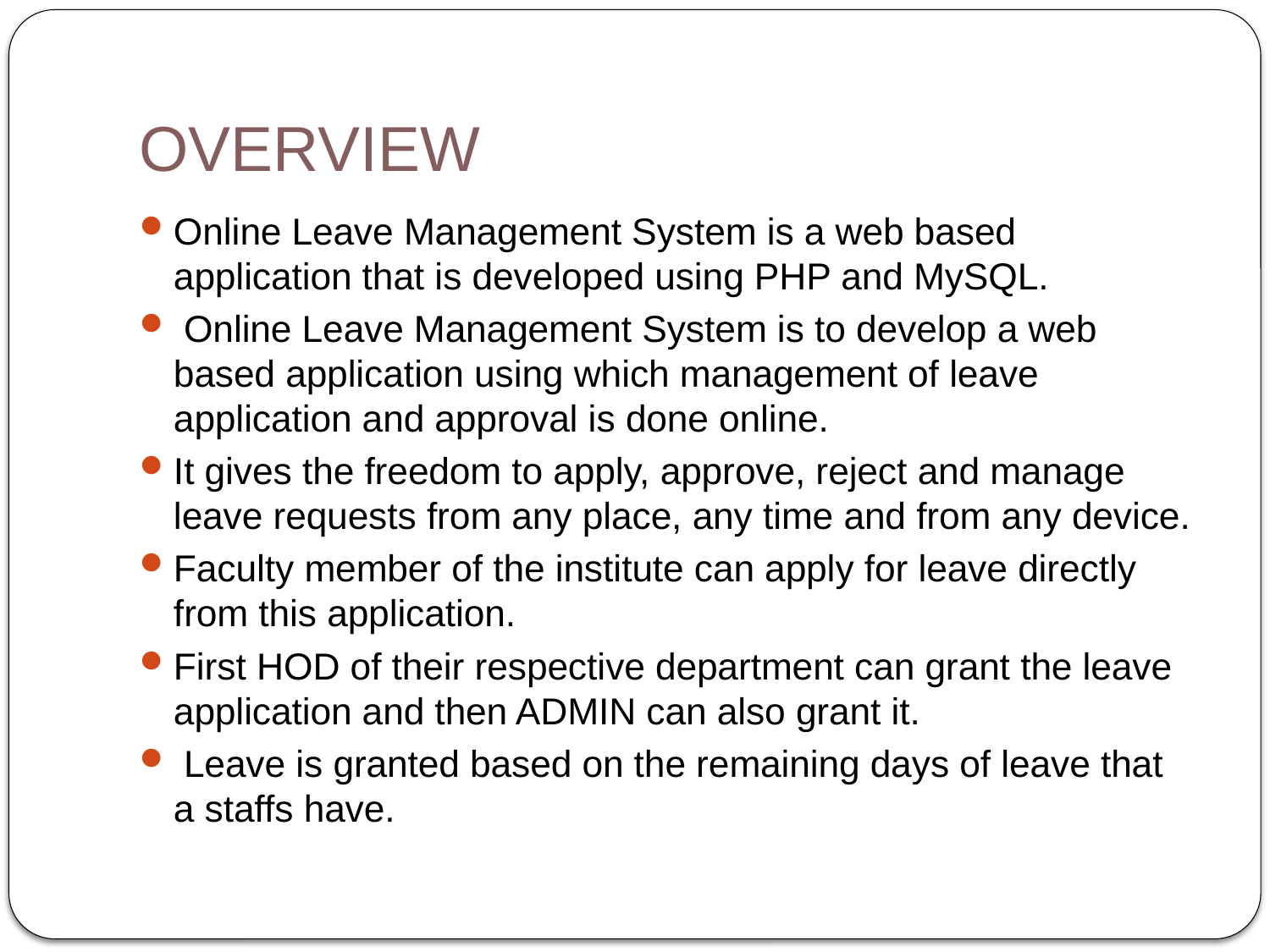

# OVERVIEW
Online Leave Management System is a web based application that is developed using PHP and MySQL.
 Online Leave Management System is to develop a web based application using which management of leave application and approval is done online.
It gives the freedom to apply, approve, reject and manage leave requests from any place, any time and from any device.
Faculty member of the institute can apply for leave directly from this application.
First HOD of their respective department can grant the leave application and then ADMIN can also grant it.
 Leave is granted based on the remaining days of leave that a staffs have.